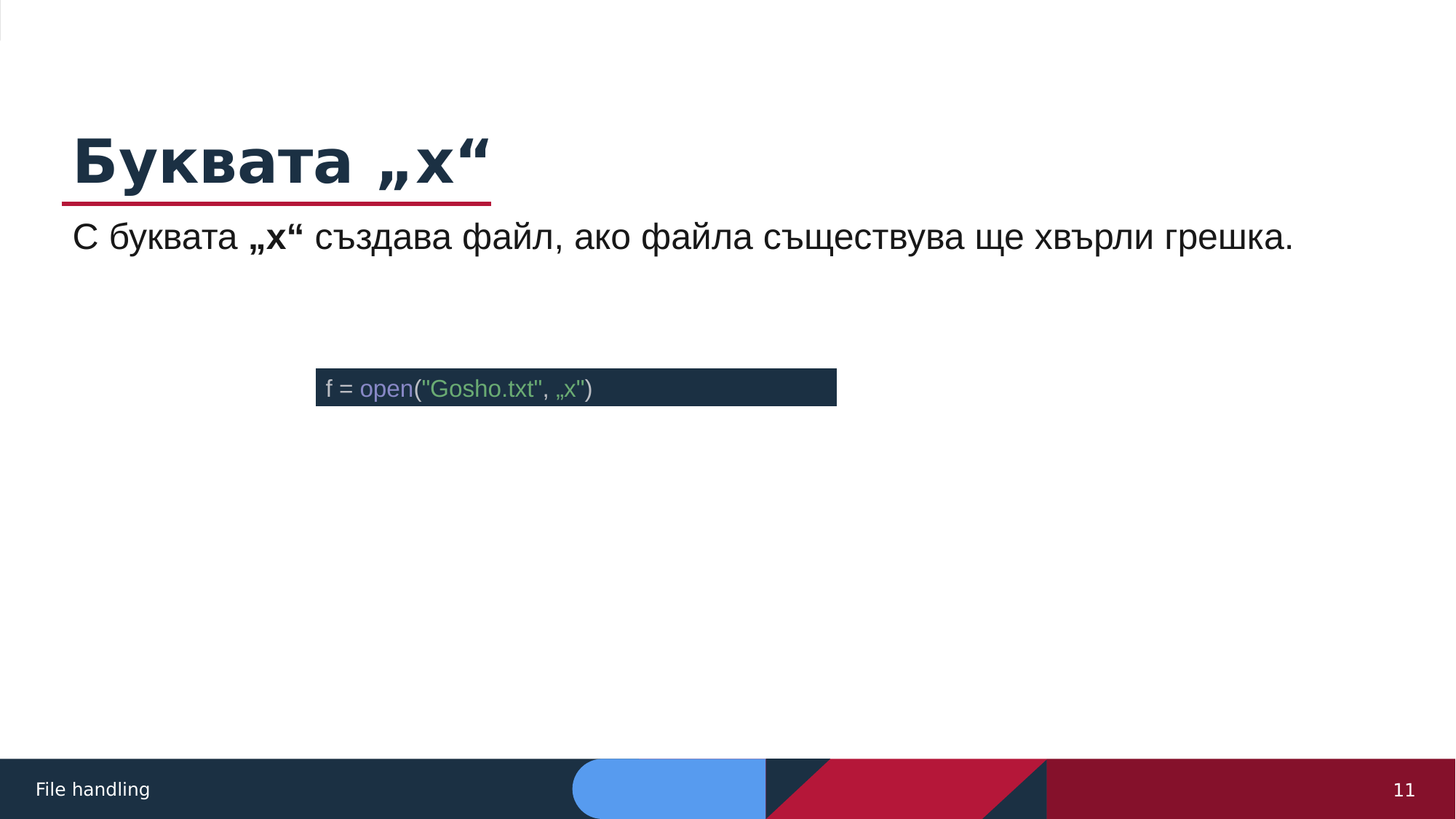

# Буквата „x“
С буквата „x“ създава файл, ако файла съществува ще хвърли грешка.
f = open("Gosho.txt", „x")
File handling
11